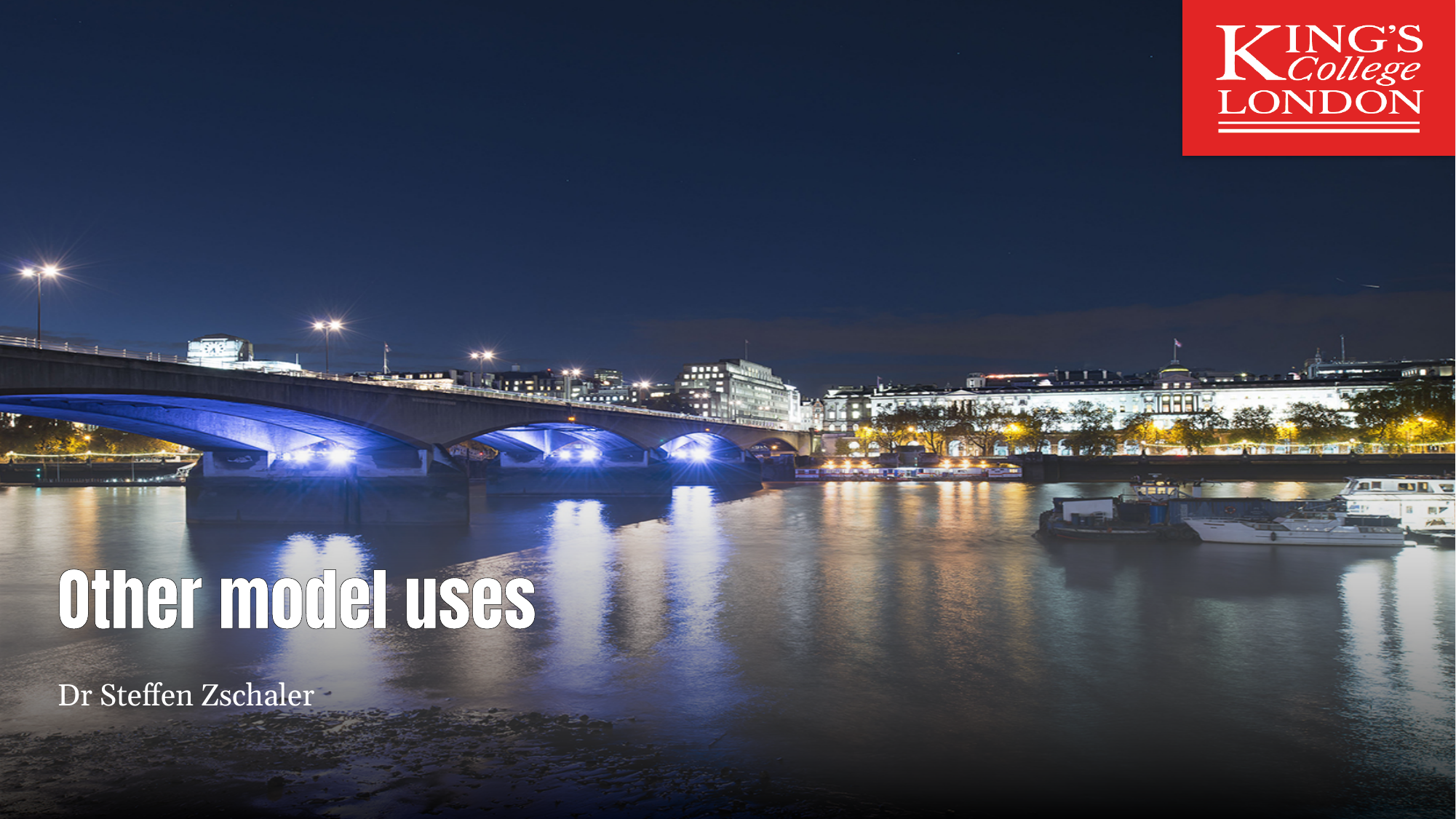

# Other model uses
Dr Steffen Zschaler